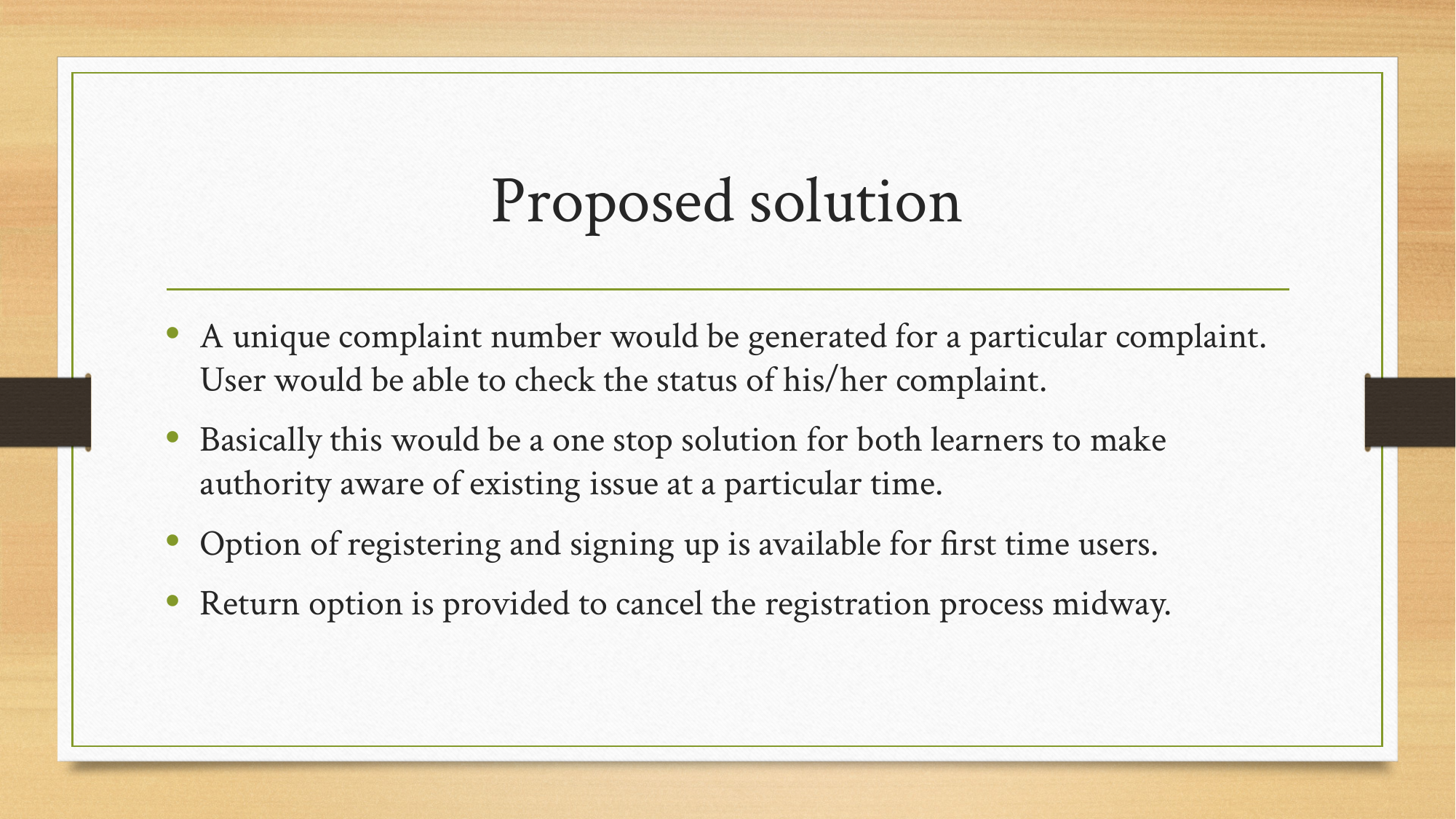

# Proposed solution
A unique complaint number would be generated for a particular complaint. User would be able to check the status of his/her complaint.
Basically this would be a one stop solution for both learners to make authority aware of existing issue at a particular time.
Option of registering and signing up is available for first time users.
Return option is provided to cancel the registration process midway.